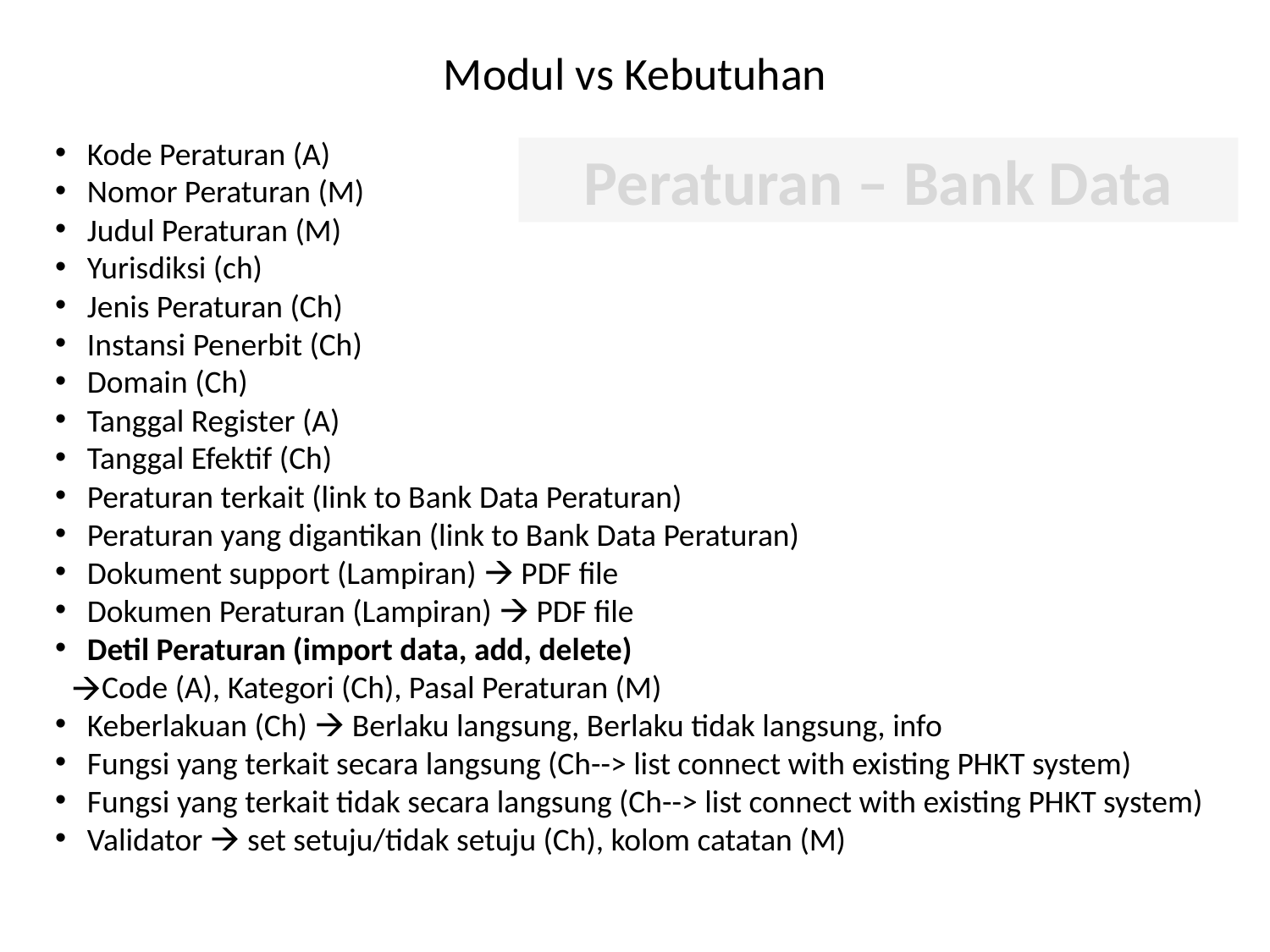

# Modul vs Kebutuhan
Kode Peraturan (A)
Nomor Peraturan (M)
Judul Peraturan (M)
Yurisdiksi (ch)
Jenis Peraturan (Ch)
Instansi Penerbit (Ch)
Domain (Ch)
Tanggal Register (A)
Tanggal Efektif (Ch)
Peraturan terkait (link to Bank Data Peraturan)
Peraturan yang digantikan (link to Bank Data Peraturan)
Dokument support (Lampiran) 🡪 PDF file
Dokumen Peraturan (Lampiran) 🡪 PDF file
Detil Peraturan (import data, add, delete)
Code (A), Kategori (Ch), Pasal Peraturan (M)
Keberlakuan (Ch) 🡪 Berlaku langsung, Berlaku tidak langsung, info
Fungsi yang terkait secara langsung (Ch--> list connect with existing PHKT system)
Fungsi yang terkait tidak secara langsung (Ch--> list connect with existing PHKT system)
Validator 🡪 set setuju/tidak setuju (Ch), kolom catatan (M)
Peraturan – Bank Data